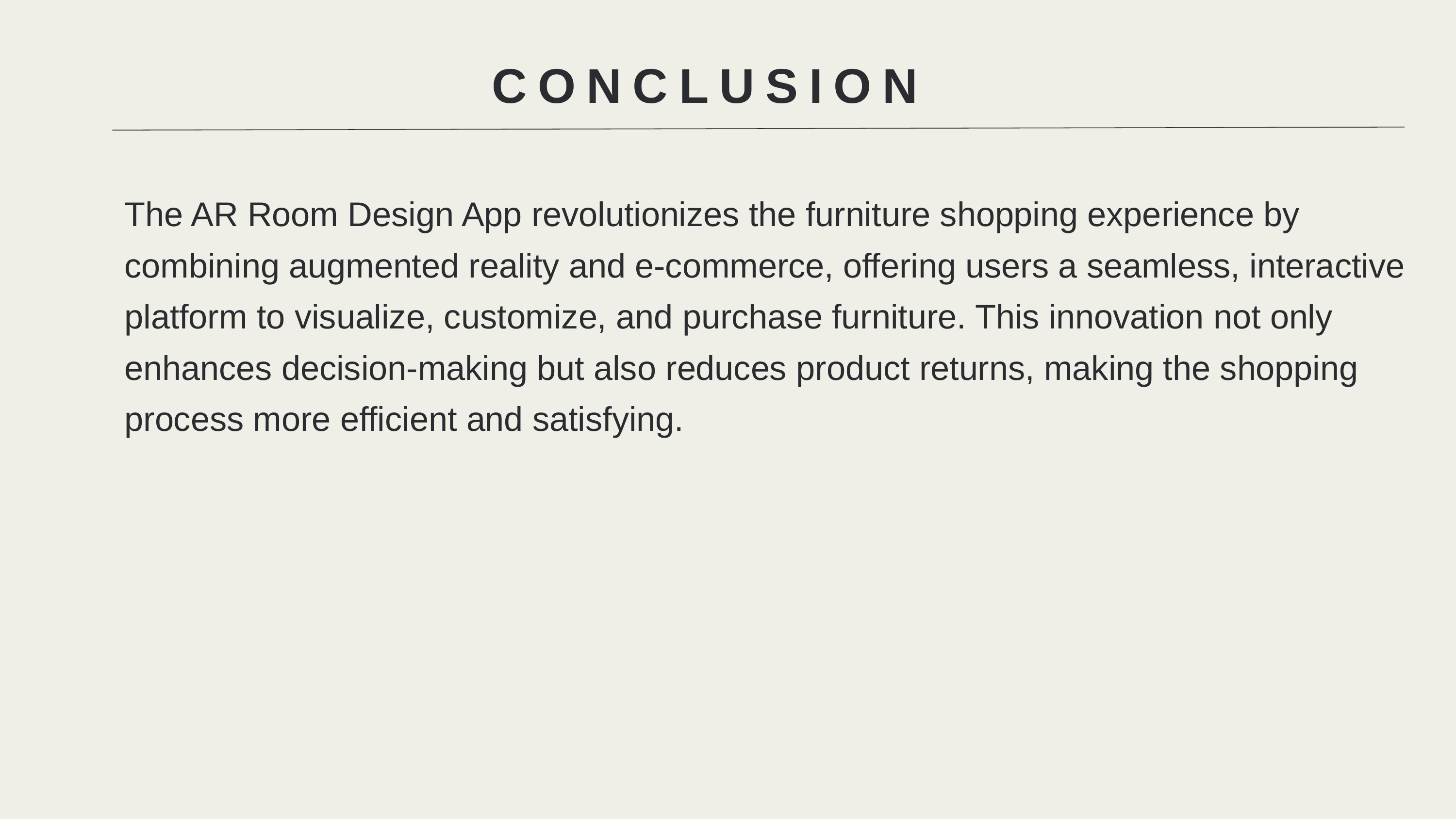

CONCLUSION

The AR Room Design App revolutionizes the furniture shopping experience by combining augmented reality and e-commerce, offering users a seamless, interactive platform to visualize, customize, and purchase furniture. This innovation not only enhances decision-making but also reduces product returns, making the shopping process more efficient and satisfying.